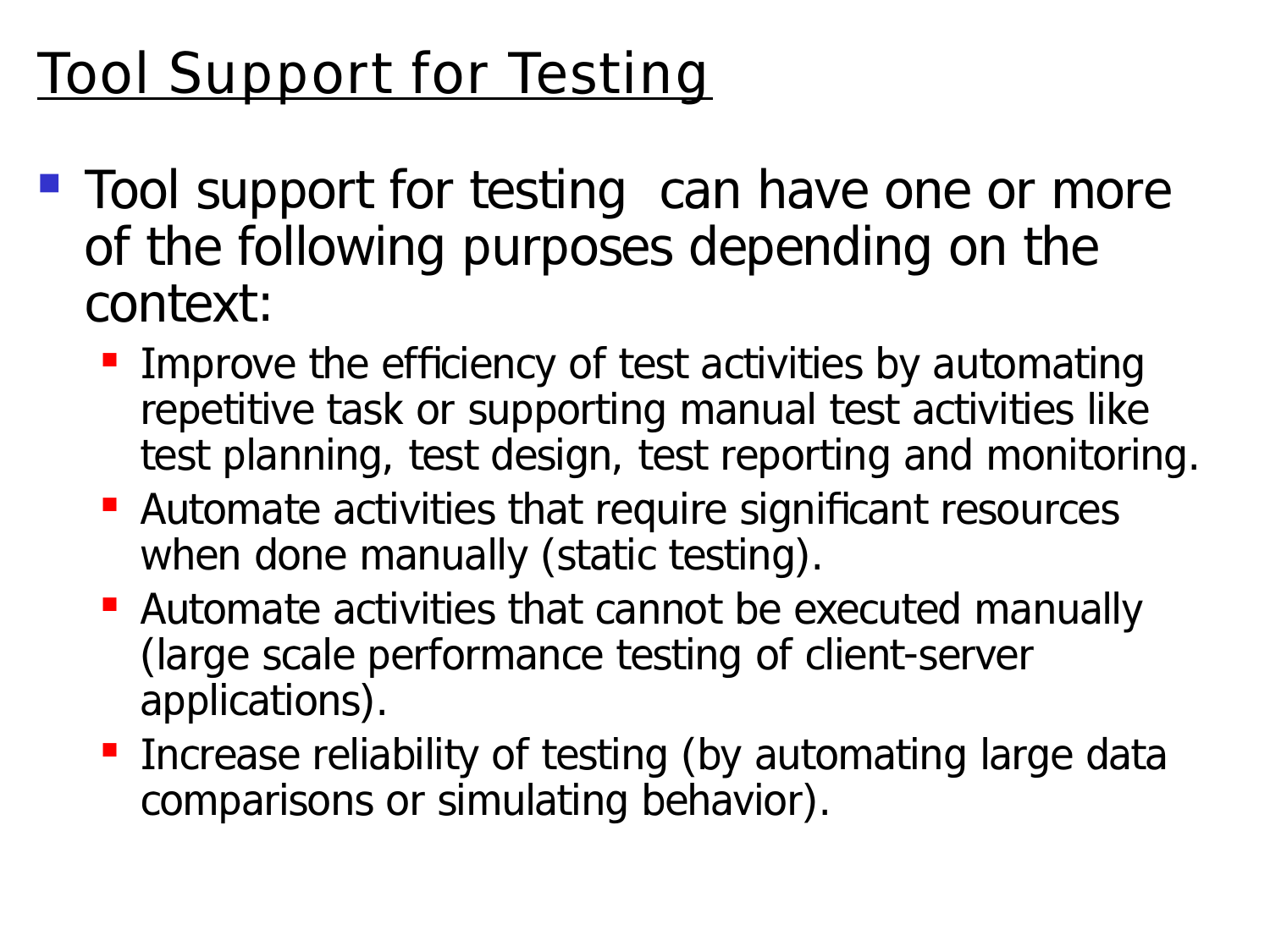

# Tool Support for Testing
Tool support for testing  can have one or more of the following purposes depending on the context:
Improve the efficiency of test activities by automating repetitive task or supporting manual test activities like test planning, test design, test reporting and monitoring.
Automate activities that require significant resources when done manually (static testing).
Automate activities that cannot be executed manually (large scale performance testing of client-server applications).
Increase reliability of testing (by automating large data comparisons or simulating behavior).